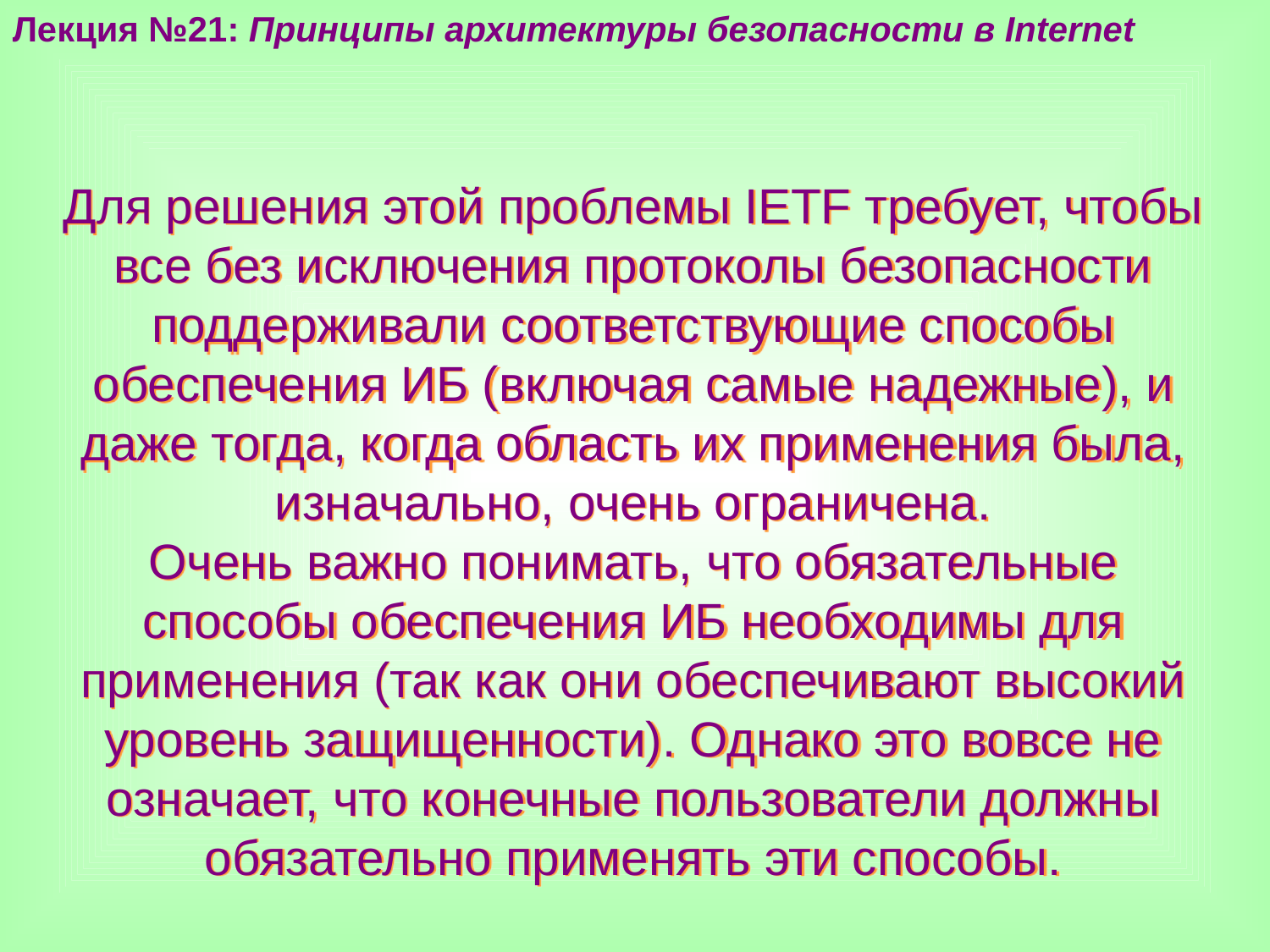

Лекция №21: Принципы архитектуры безопасности в Internet
Для решения этой проблемы IETF требует, чтобы все без исключения протоколы безопасности поддерживали соответствующие способы обеспечения ИБ (включая самые надежные), и даже тогда, когда область их применения была, изначально, очень ограничена.
Очень важно понимать, что обязательные способы обеспечения ИБ необходимы для применения (так как они обеспечивают высокий уровень защищенности). Однако это вовсе не означает, что конечные пользователи должны обязательно применять эти способы.